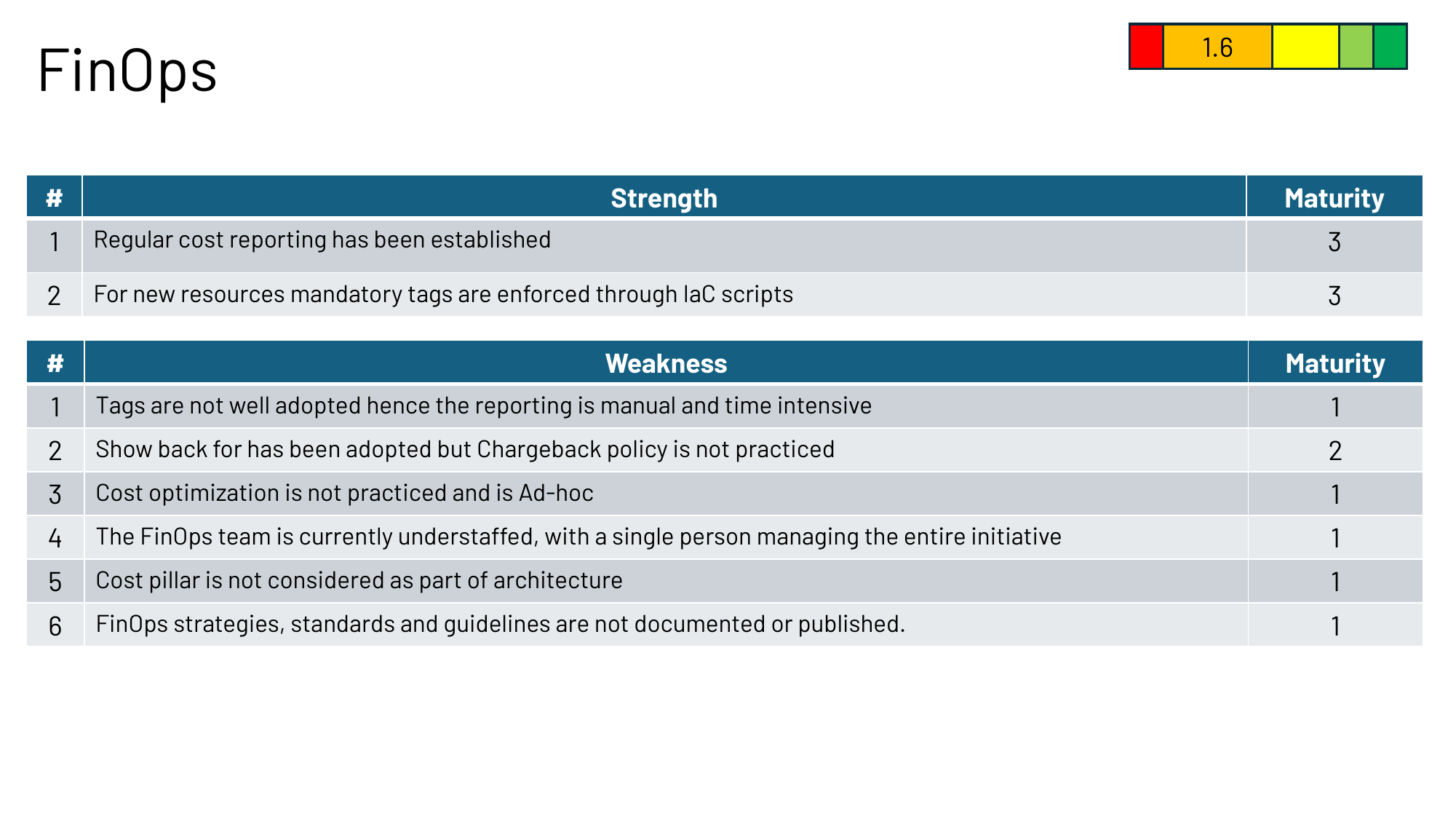

# FinOps

1.6

| # | Strength | Maturity |
| --- | --- | --- |
| 1 | Regular cost reporting has been established | 3 |
| 2 | For new resources mandatory tags are enforced through IaC scripts | 3 |
| # | Weakness | Maturity |
| --- | --- | --- |
| 1 | Tags are not well adopted hence the reporting is manual and time intensive | 1 |
| 2 | Show back for has been adopted but Chargeback policy is not practiced | 2 |
| 3 | Cost optimization is not practiced and is Ad-hoc | 1 |
| 4 | The FinOps team is currently understaffed, with a single person managing the entire initiative | 1 |
| 5 | Cost pillar is not considered as part of architecture | 1 |
| 6 | FinOps strategies, standards and guidelines are not documented or published. | 1 |